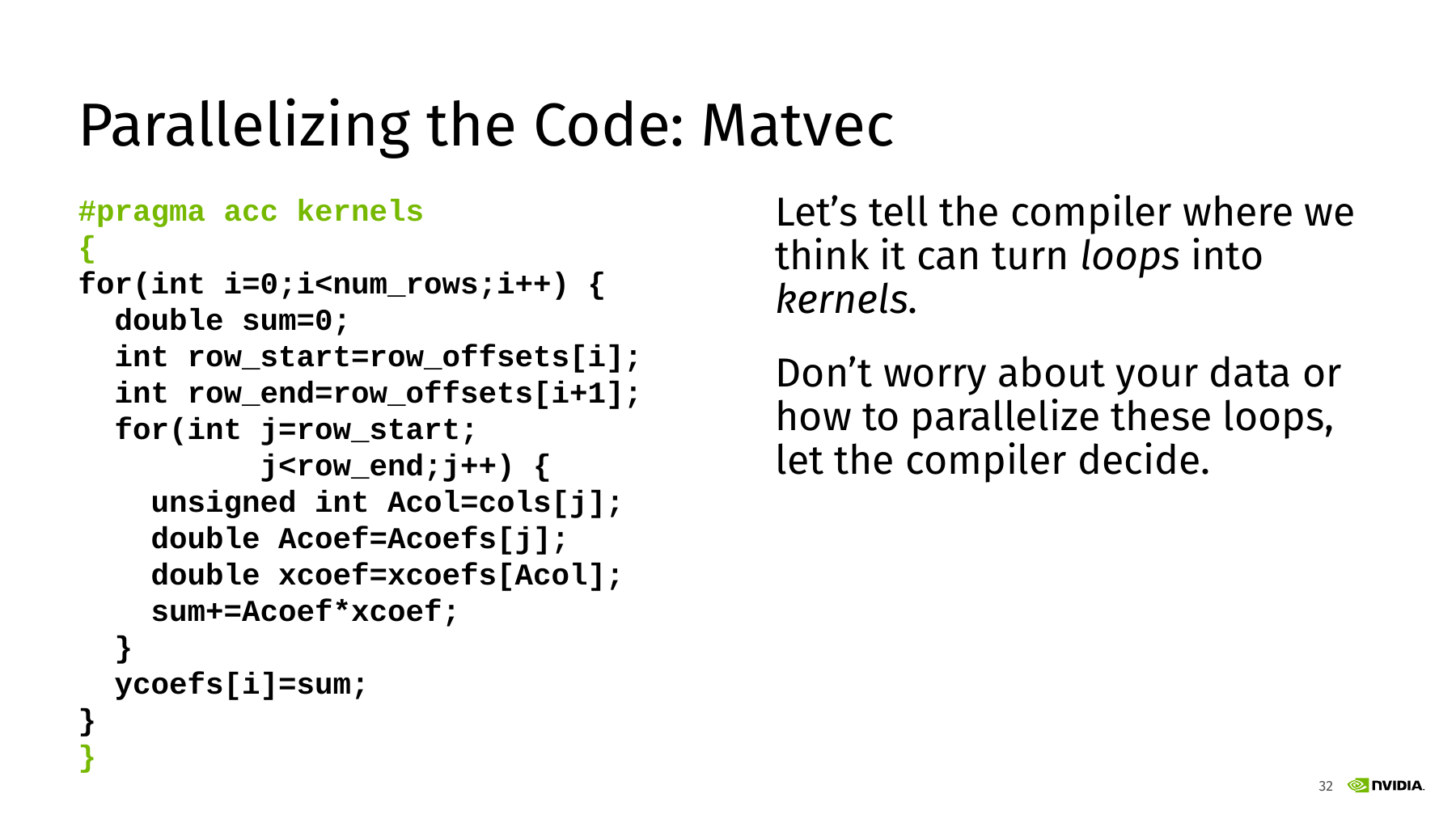

# Parallelizing the Code: Matvec
#pragma acc kernels
{
for(int i=0;i<num_rows;i++) {
  double sum=0;
  int row_start=row_offsets[i];
  int row_end=row_offsets[i+1];
  for(int j=row_start;
          j<row_end;j++) {
    unsigned int Acol=cols[j];
    double Acoef=Acoefs[j];
    double xcoef=xcoefs[Acol];
    sum+=Acoef*xcoef;
  }
  ycoefs[i]=sum;
}
}
Let’s tell the compiler where we think it can turn loops into kernels.
Don’t worry about your data or how to parallelize these loops, let the compiler decide.